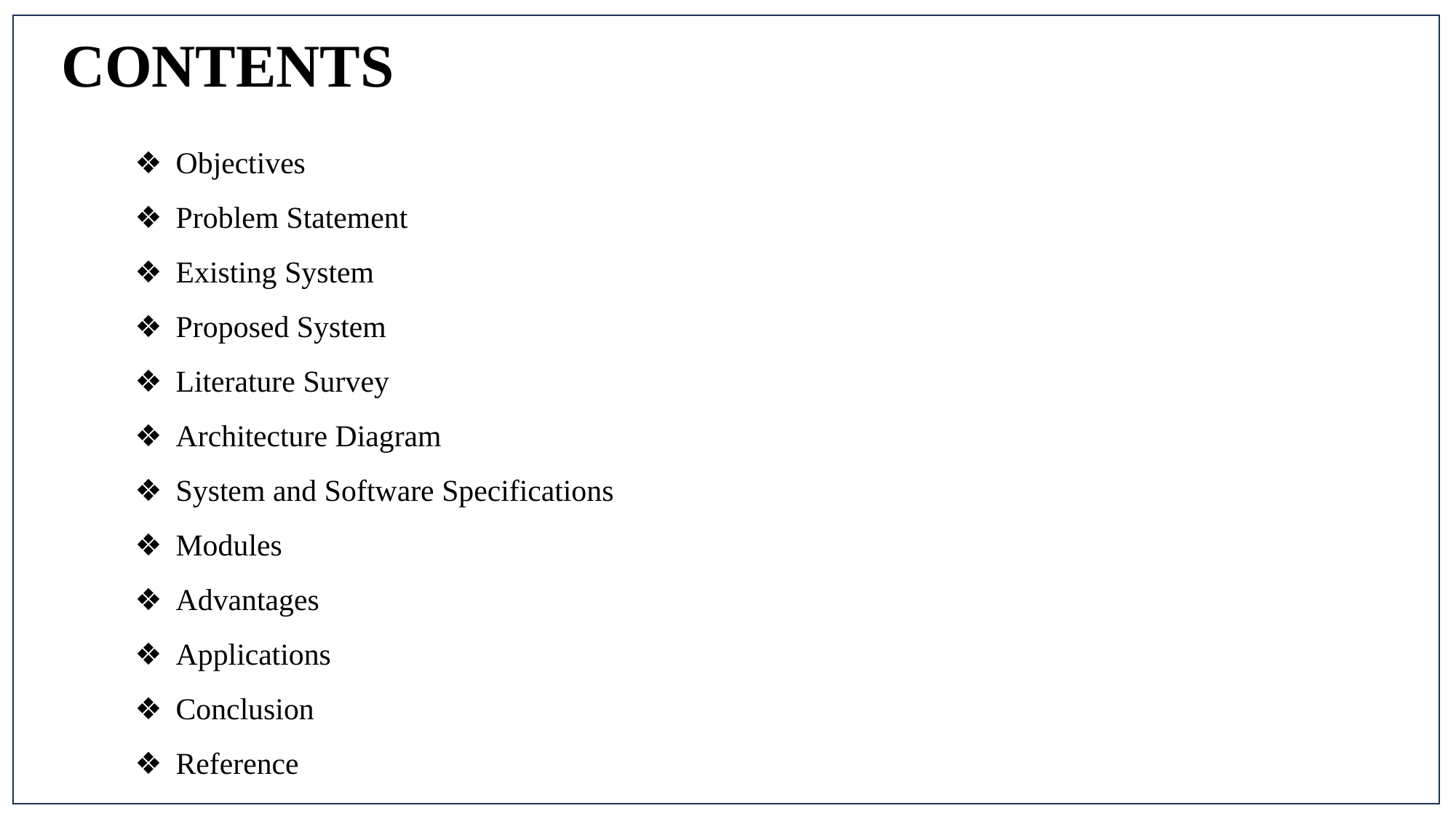

CONTENTS
Objectives
Problem Statement
Existing System
Proposed System
Literature Survey
Architecture Diagram
System and Software Specifications
Modules
Advantages
Applications
Conclusion
Reference